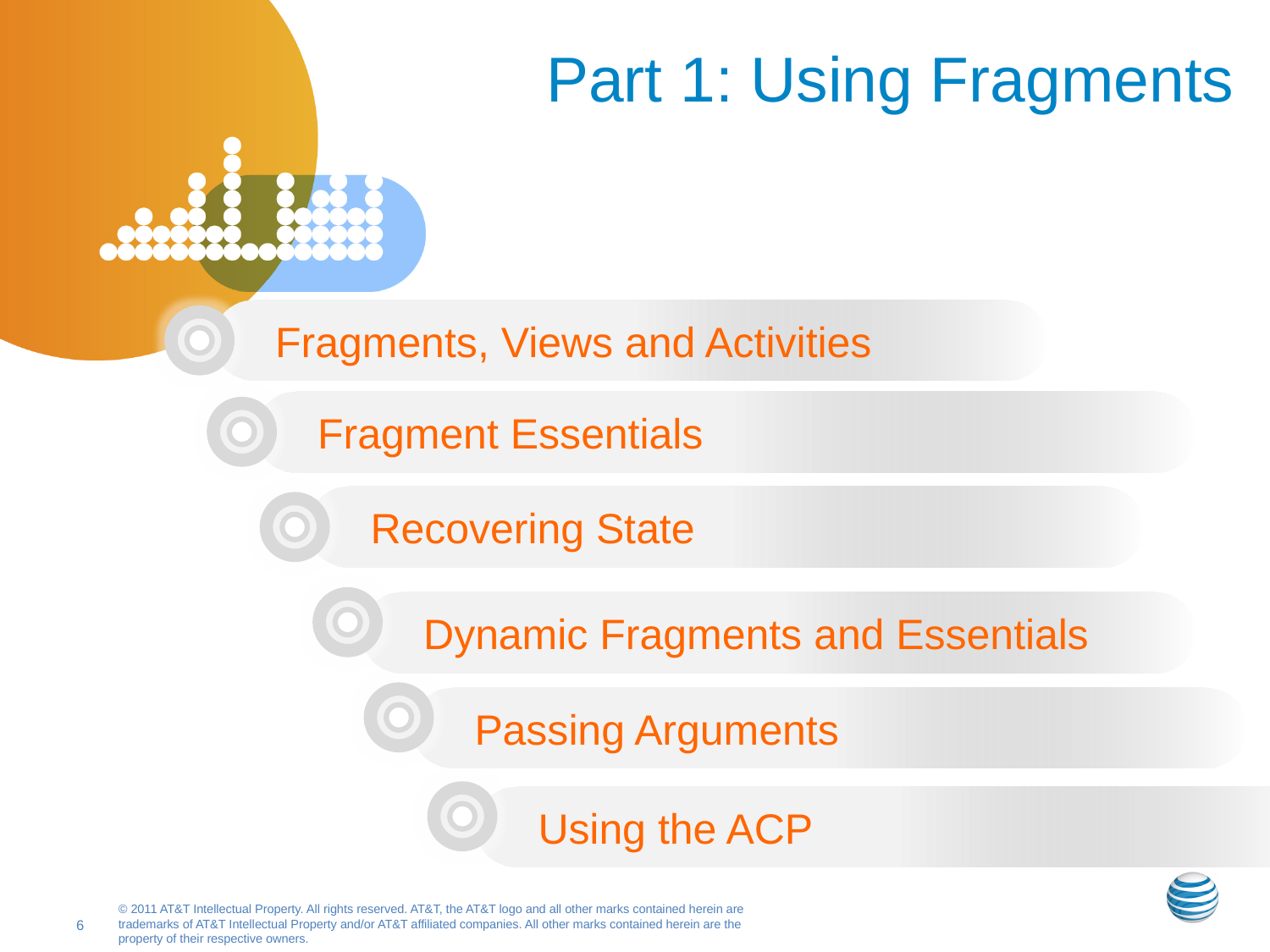

# Part 1: Using Fragments
Fragments, Views and Activities

Fragment Essentials

Recovering State

Dynamic Fragments and Essentials

Passing Arguments

Using the ACP

6